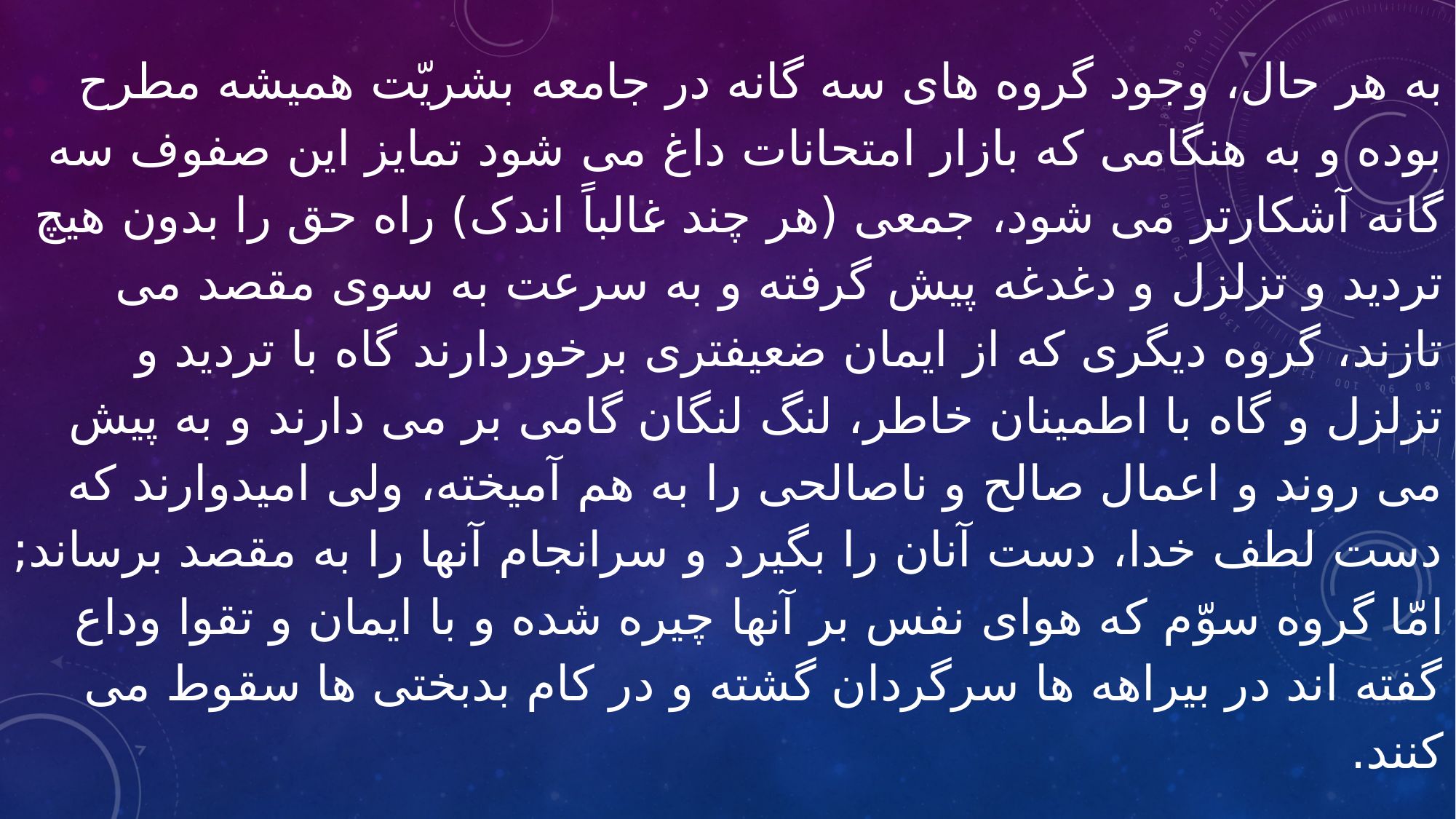

به هر حال، وجود گروه هاى سه گانه در جامعه بشريّت هميشه مطرح بوده و به هنگامى که بازار امتحانات داغ مى شود تمايز اين صفوف سه گانه آشکارتر مى شود، جمعى (هر چند غالباً اندک) راه حق را بدون هيچ ترديد و تزلزل و دغدغه پيش گرفته و به سرعت به سوى مقصد مى تازند، گروه ديگرى که از ايمان ضعيفترى برخوردارند گاه با ترديد و تزلزل و گاه با اطمينان خاطر، لنگ لنگان گامى بر مى دارند و به پيش مى روند و اعمال صالح و ناصالحى را به هم آميخته، ولى اميدوارند که دست لطف خدا، دست آنان را بگيرد و سرانجام آنها را به مقصد برساند; امّا گروه سوّم که هواى نفس بر آنها چيره شده و با ايمان و تقوا وداع گفته اند در بيراهه ها سرگردان گشته و در کام بدبختى ها سقوط مى کنند.